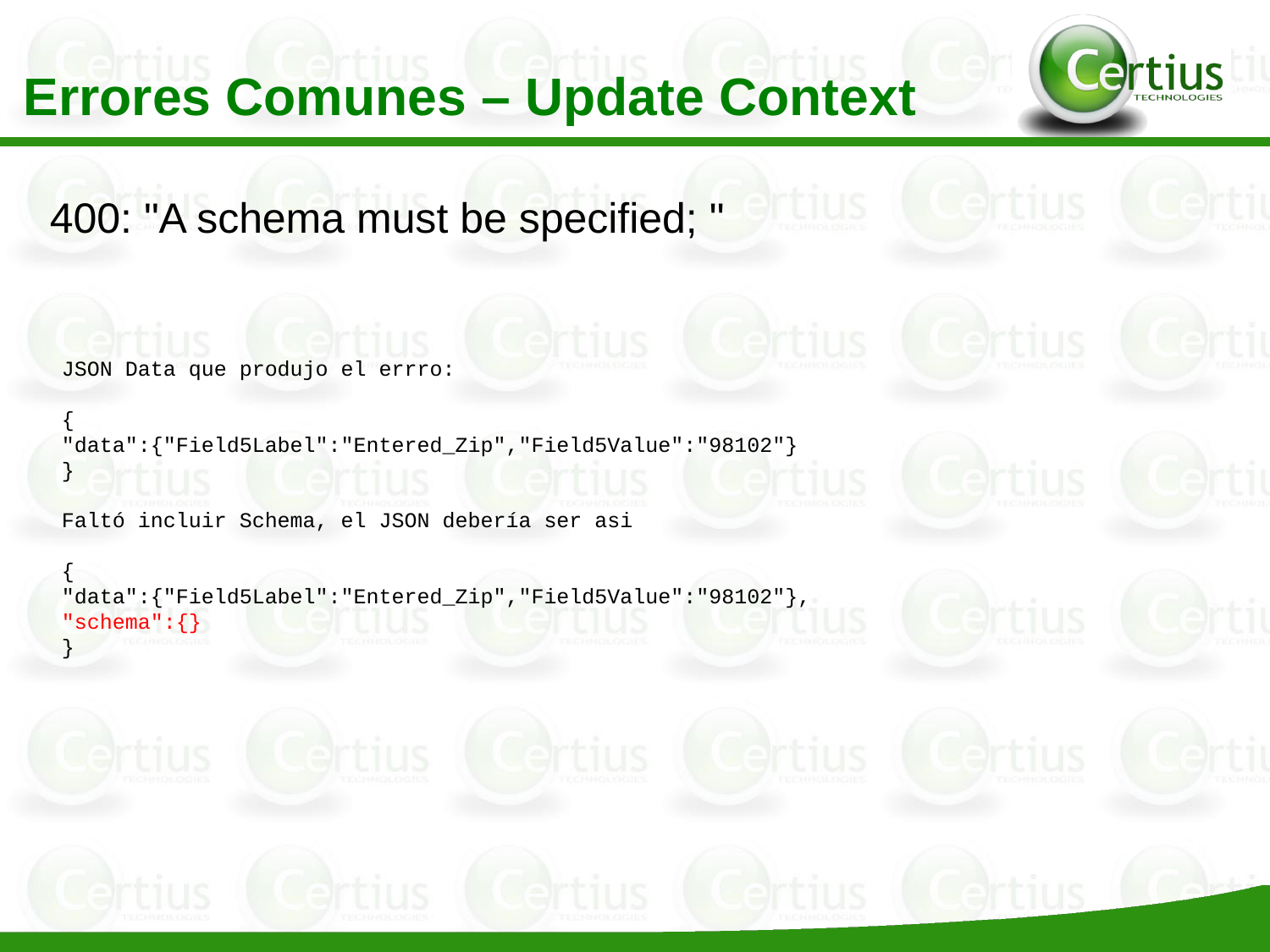

Errores Comunes – Update Context
400: "A schema must be specified; "
JSON Data que produjo el errro:

{
"data":{"Field5Label":"Entered_Zip","Field5Value":"98102"}
}

Faltó incluir Schema, el JSON debería ser asi

{
"data":{"Field5Label":"Entered_Zip","Field5Value":"98102"},
"schema":{}
}